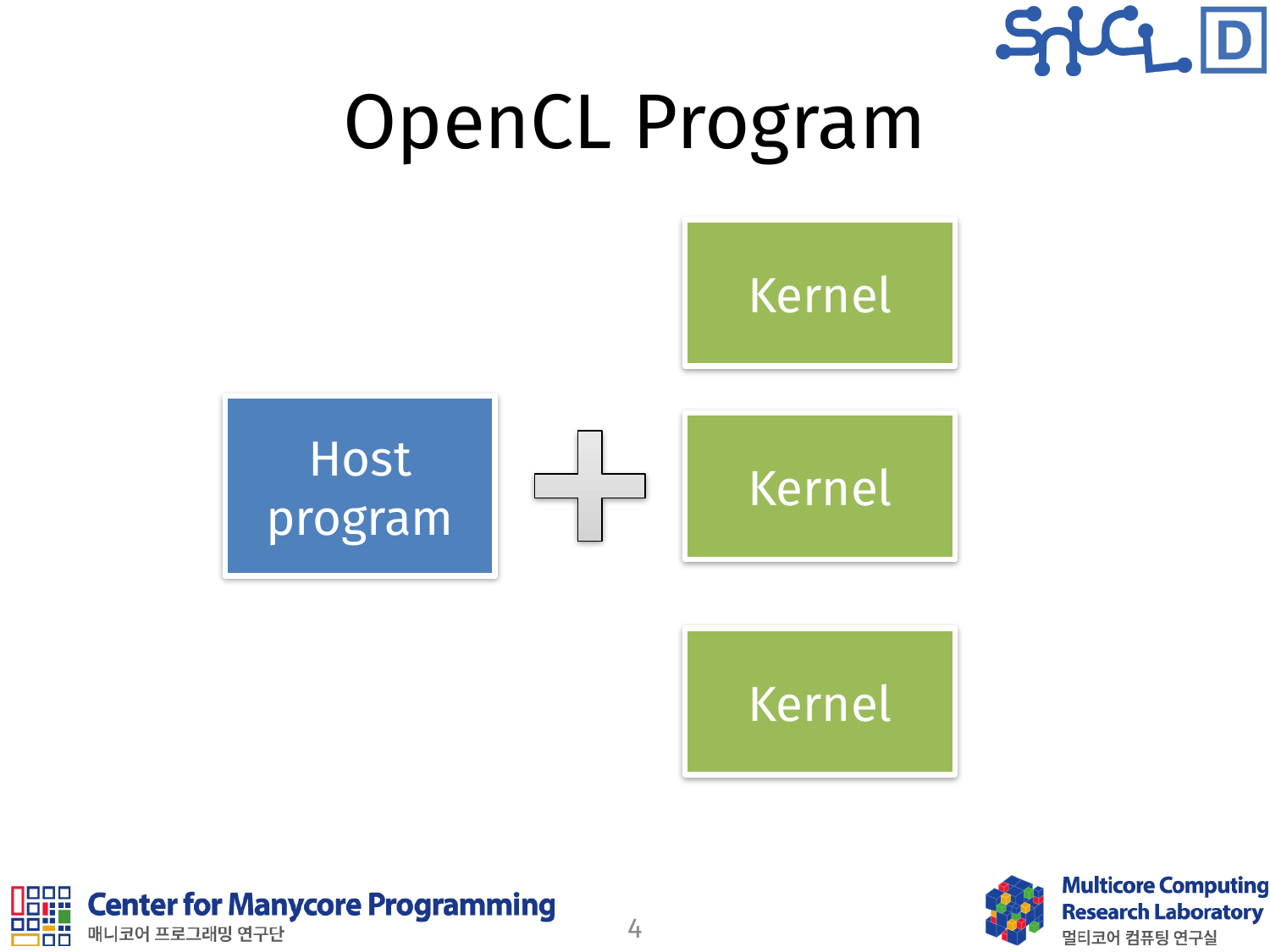

# OpenCL Program
Kernel
Host program

Kernel
Kernel
4